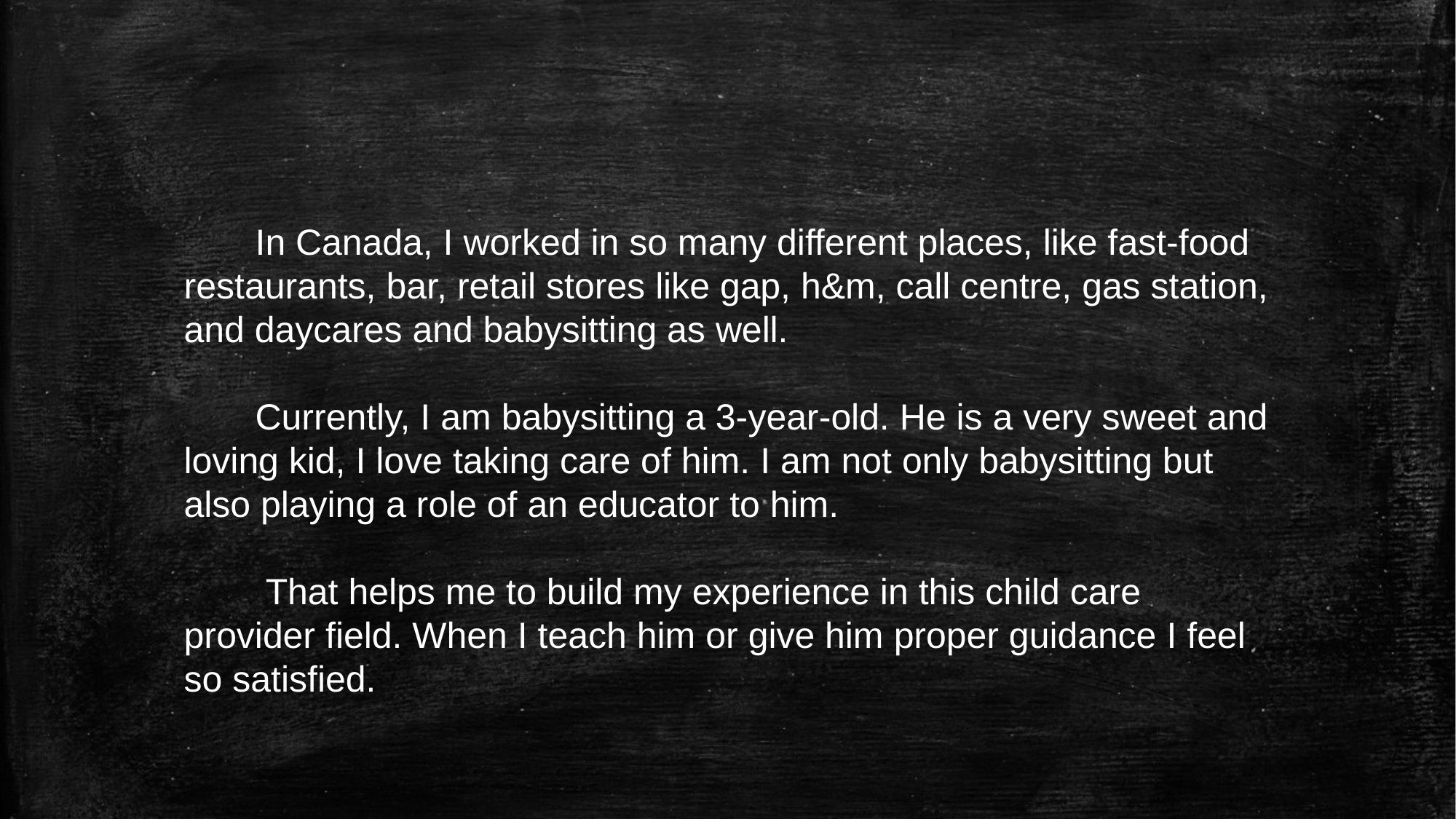

In Canada, I worked in so many different places, like fast-food restaurants, bar, retail stores like gap, h&m, call centre, gas station, and daycares and babysitting as well.

       Currently, I am babysitting a 3-year-old. He is a very sweet and loving kid, I love taking care of him. I am not only babysitting but also playing a role of an educator to him.

        That helps me to build my experience in this child care provider field. When I teach him or give him proper guidance I feel so satisfied.